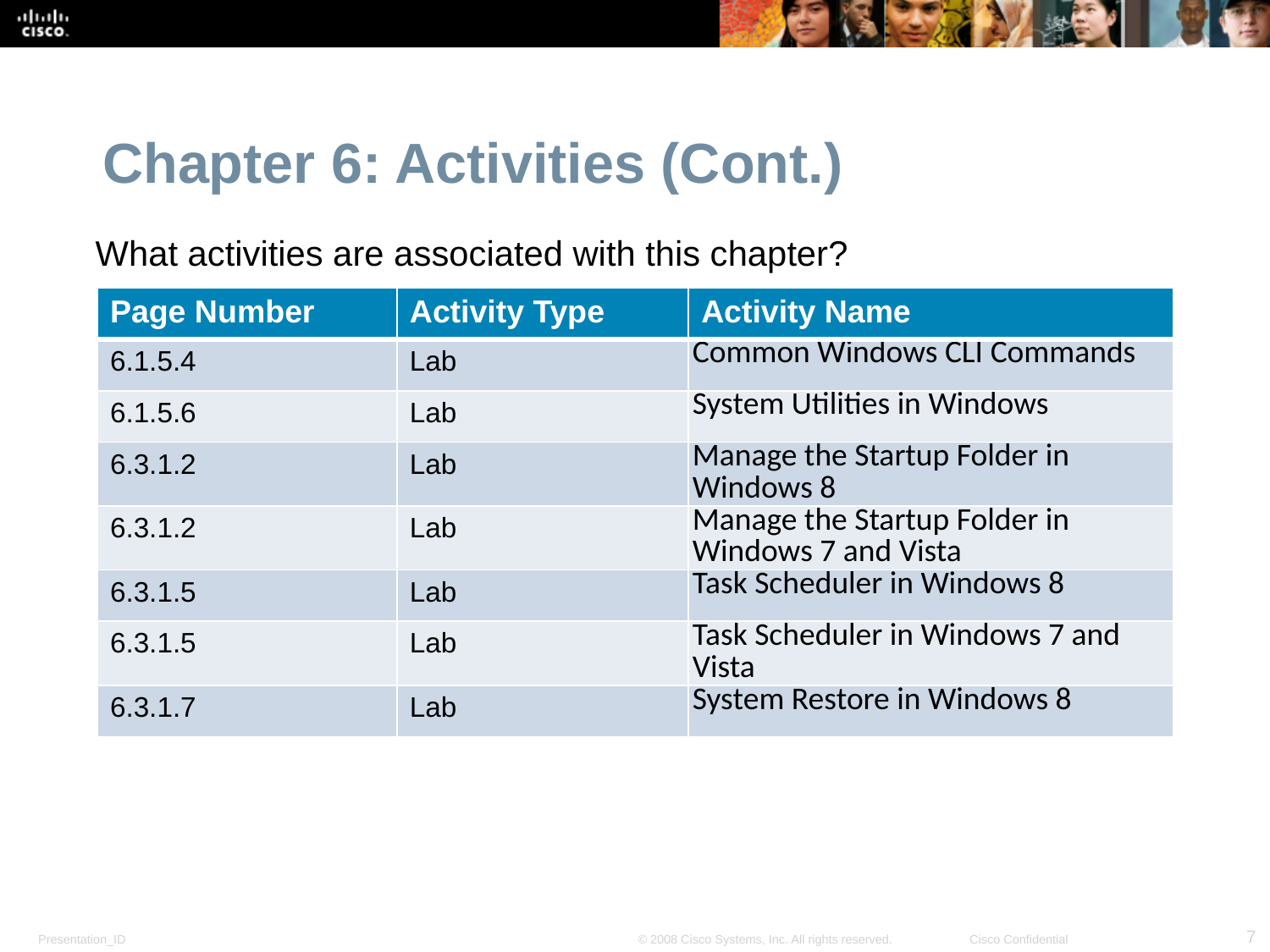

Chapter 6: Activities (Cont.)
What activities are associated with this chapter?

| Page Number | Activity Type | Activity Name |
| --- | --- | --- |
| 6.1.5.4 | Lab | Common Windows CLI Commands |
| 6.1.5.6 | Lab | System Utilities in Windows |
| 6.3.1.2 | Lab | Manage the Startup Folder in Windows 8 |
| 6.3.1.2 | Lab | Manage the Startup Folder in Windows 7 and Vista |
| 6.3.1.5 | Lab | Task Scheduler in Windows 8 |
| 6.3.1.5 | Lab | Task Scheduler in Windows 7 and Vista |
| 6.3.1.7 | Lab | System Restore in Windows 8 |